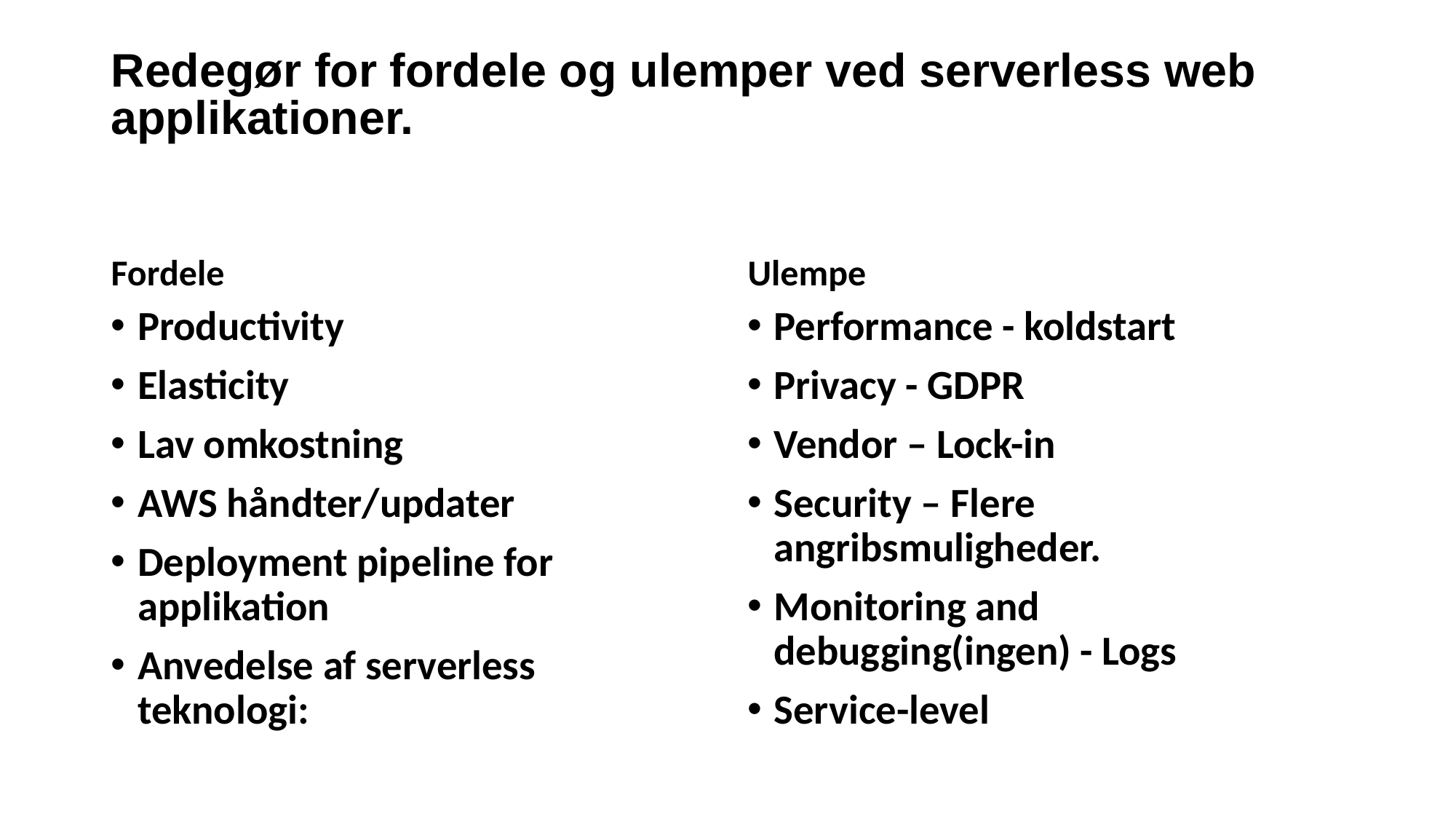

# Redegør for fordele og ulemper ved serverless web applikationer.
Fordele
Ulempe
Productivity
Elasticity
Lav omkostning
AWS håndter/updater
Deployment pipeline for applikation
Anvedelse af serverless teknologi:
Performance - koldstart
Privacy - GDPR
Vendor – Lock-in
Security – Flere angribsmuligheder.
Monitoring and debugging(ingen) - Logs
Service-level